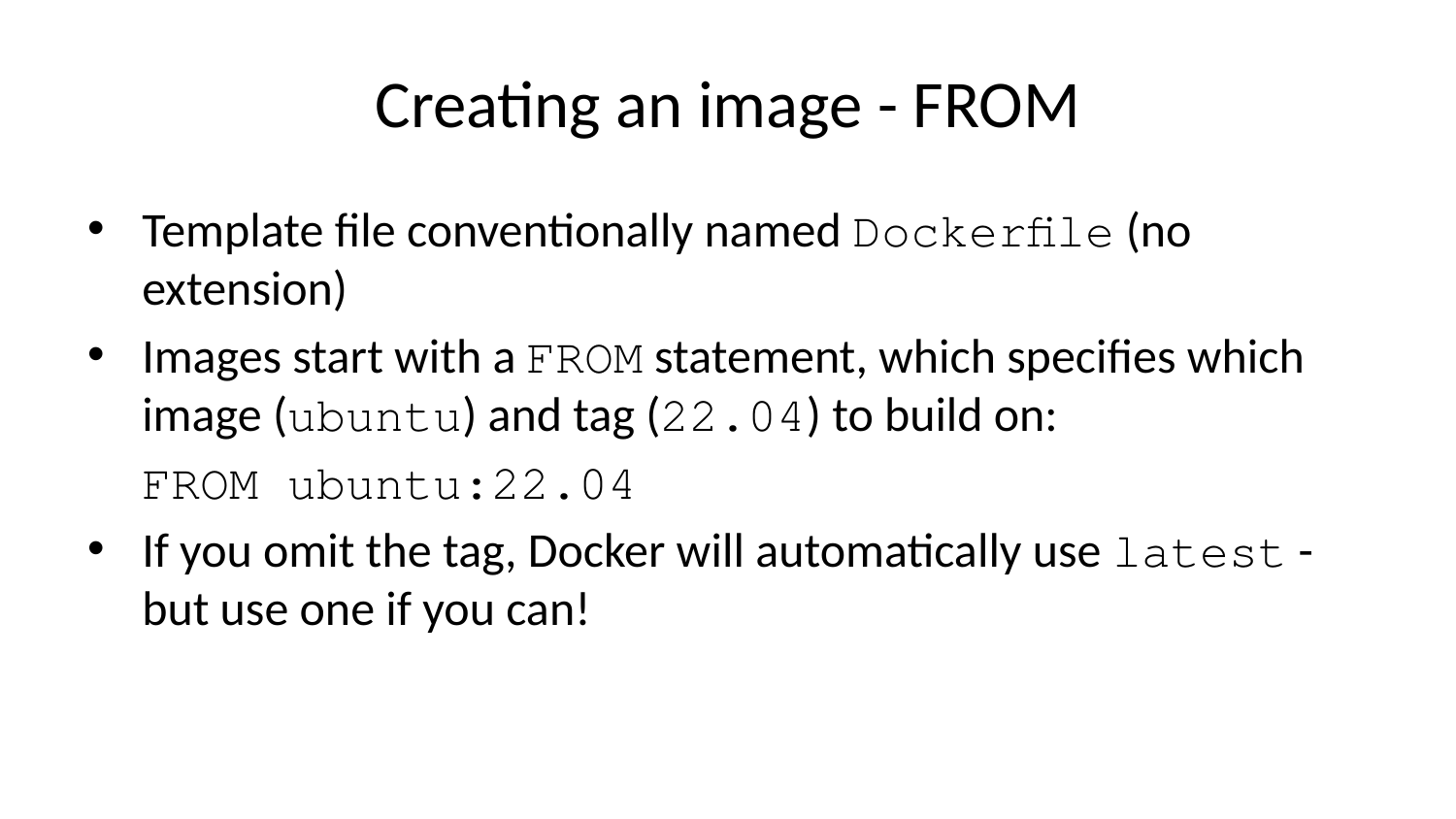

# Creating an image - FROM
Template file conventionally named Dockerfile (no extension)
Images start with a FROM statement, which specifies which image (ubuntu) and tag (22.04) to build on:
FROM ubuntu:22.04
If you omit the tag, Docker will automatically use latest - but use one if you can!